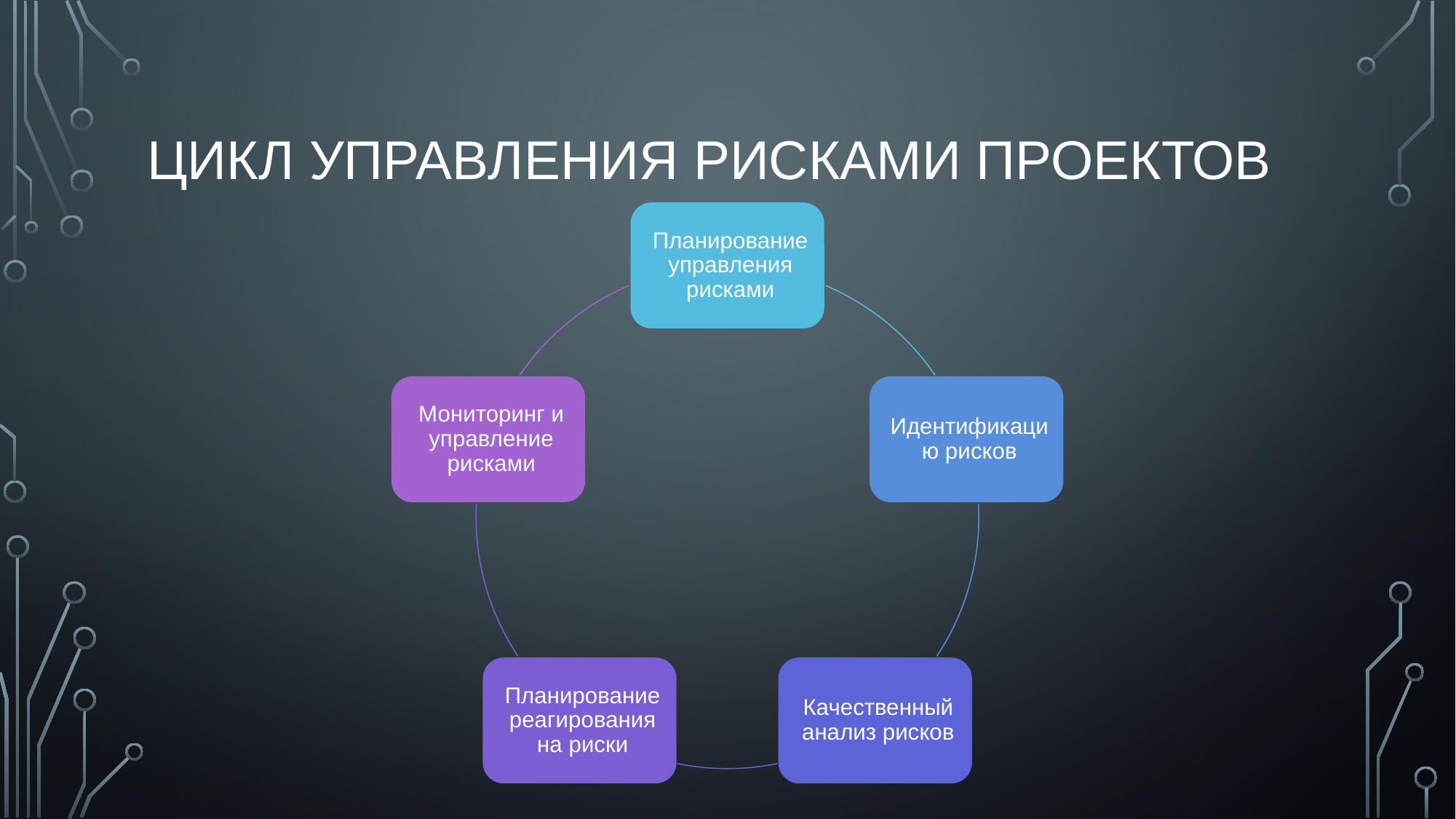

# Цикл управления рисками проектов
Планирование управления рисками
Идентификацию рисков
Качественный анализ рисков
Планирование реагирования на риски
Мониторинг и управление рисками